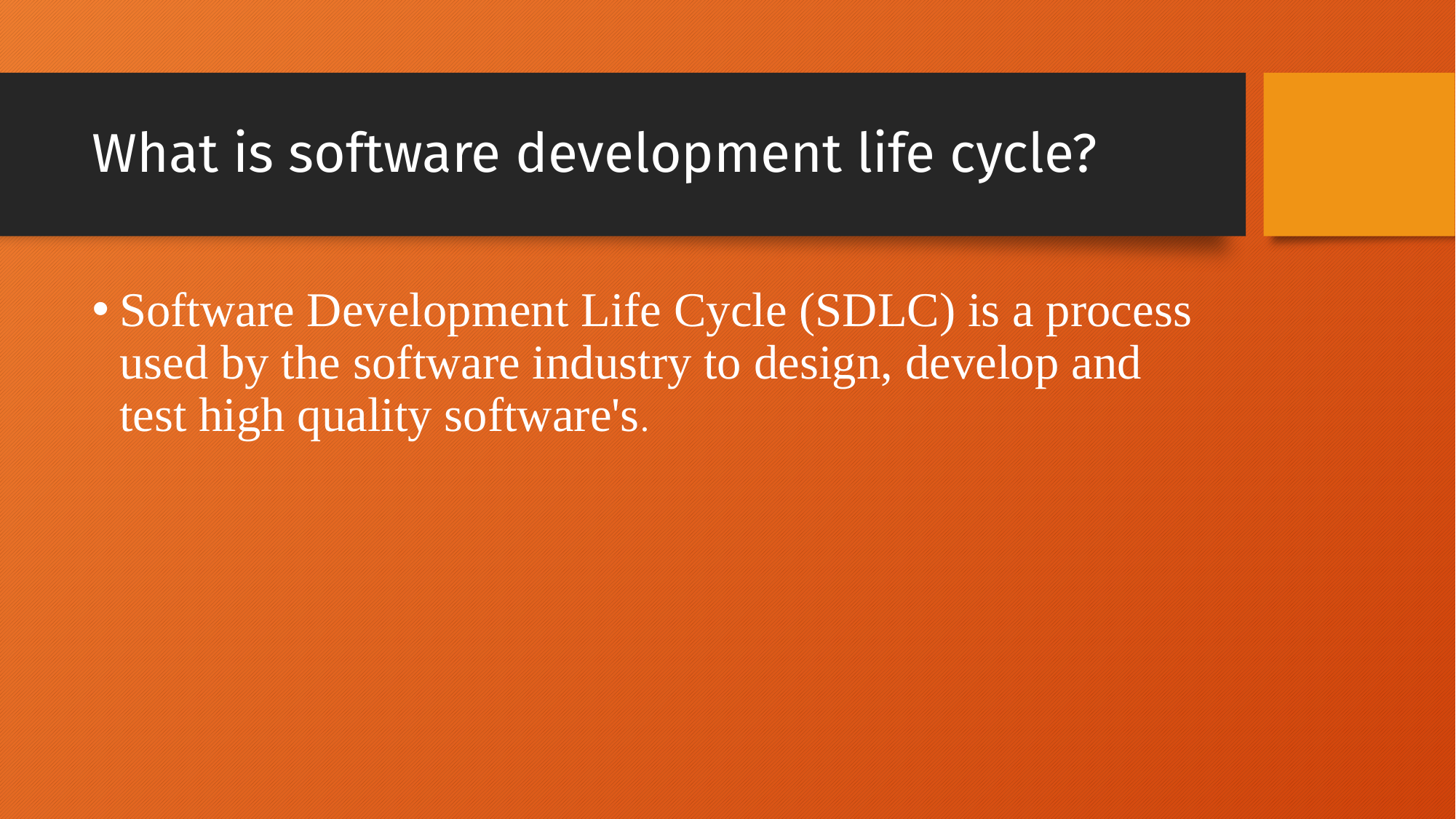

# What is software development life cycle?
Software Development Life Cycle (SDLC) is a process used by the software industry to design, develop and test high quality software's.